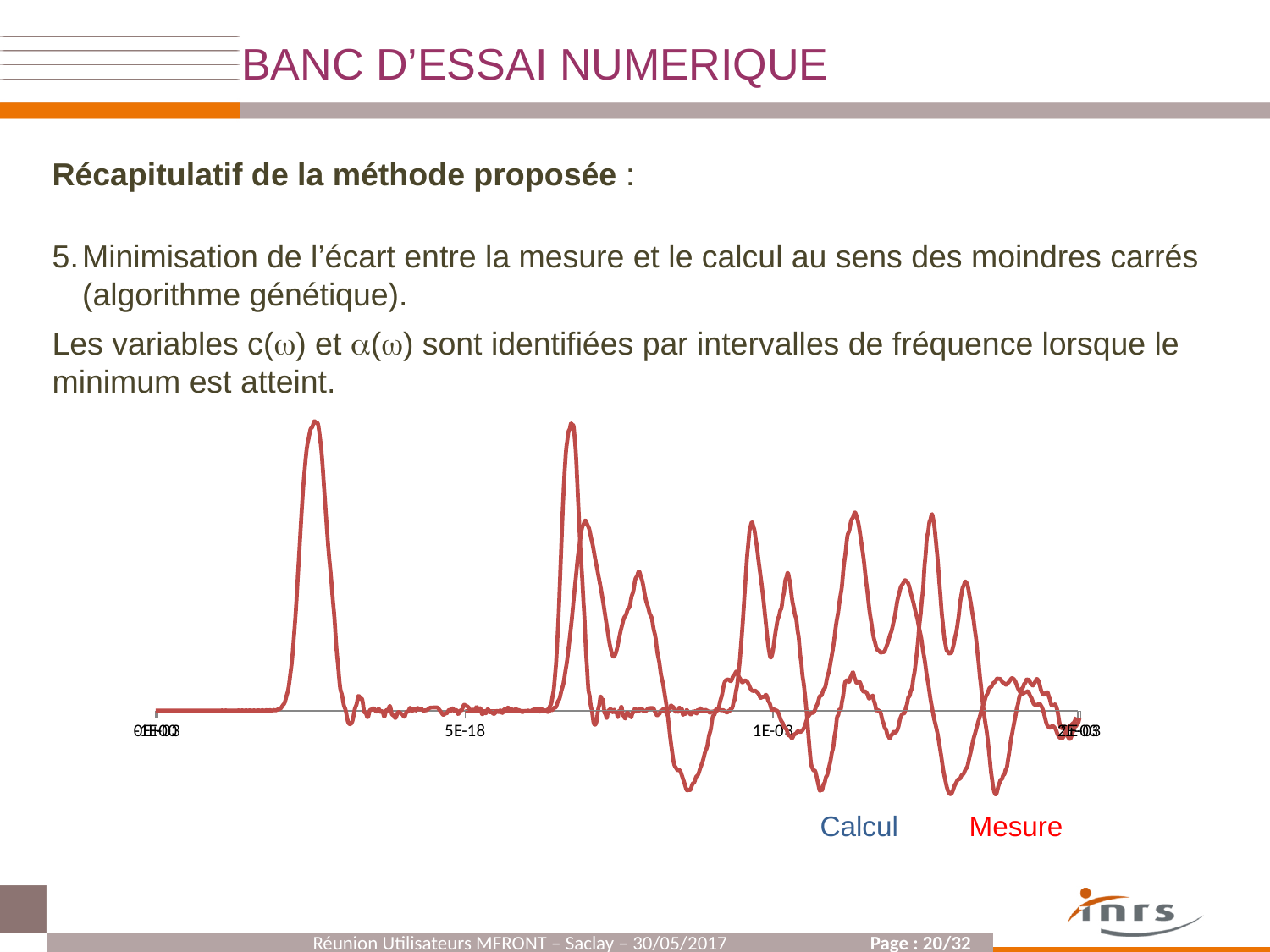

BANC D’ESSAI NUMERIQUE
Récapitulatif de la méthode proposée :

Minimisation de l’écart entre la mesure et le calcul au sens des moindres carrés (algorithme génétique).
Les variables c(ω) et α(ω) sont identifiées par intervalles de fréquence lorsque le minimum est atteint.

### Chart

| Category |  |  |
|---|---|---|

### Chart

| Category |  |  |
|---|---|---|
Calcul
Mesure